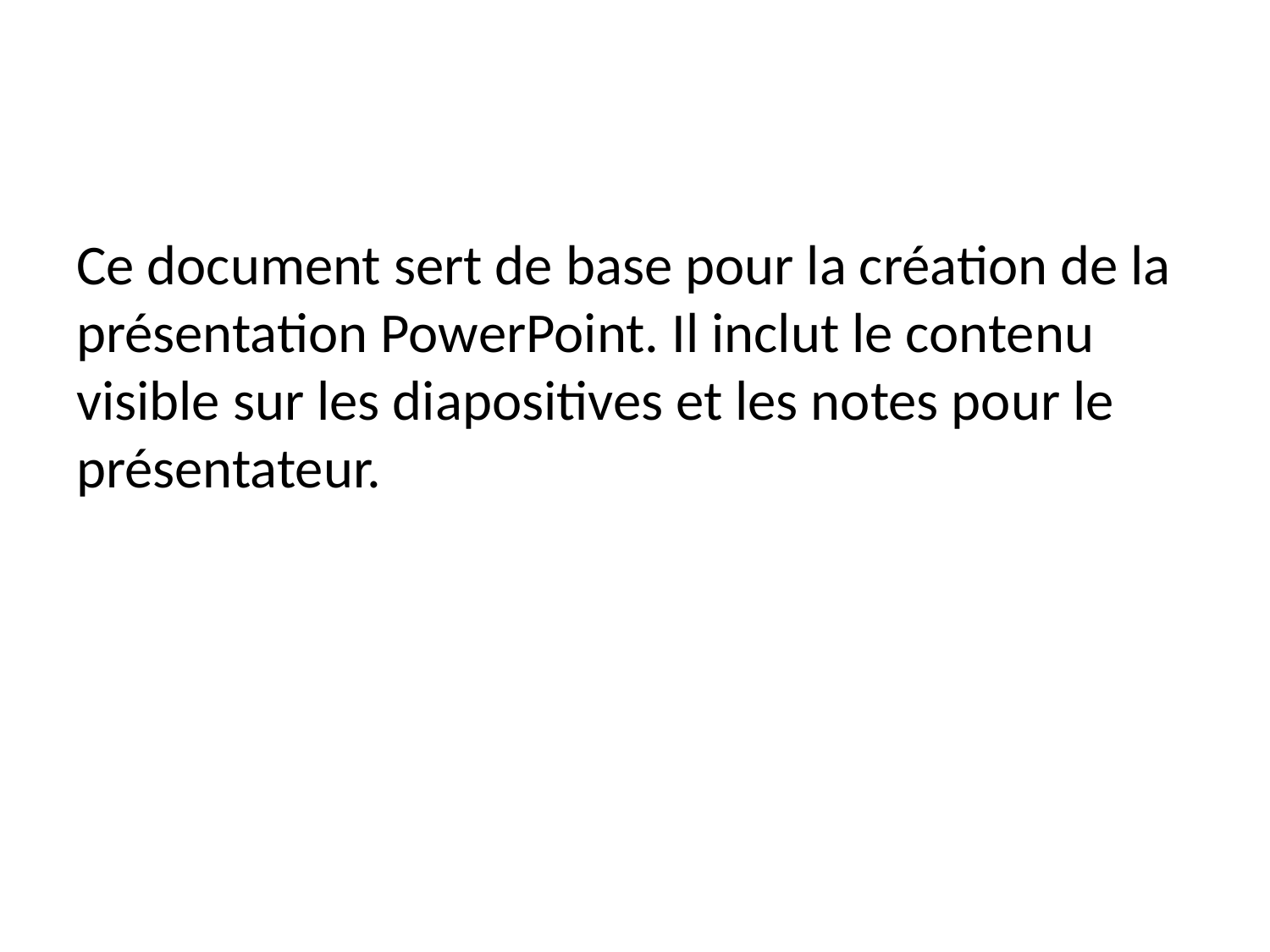

Ce document sert de base pour la création de la présentation PowerPoint. Il inclut le contenu visible sur les diapositives et les notes pour le présentateur.